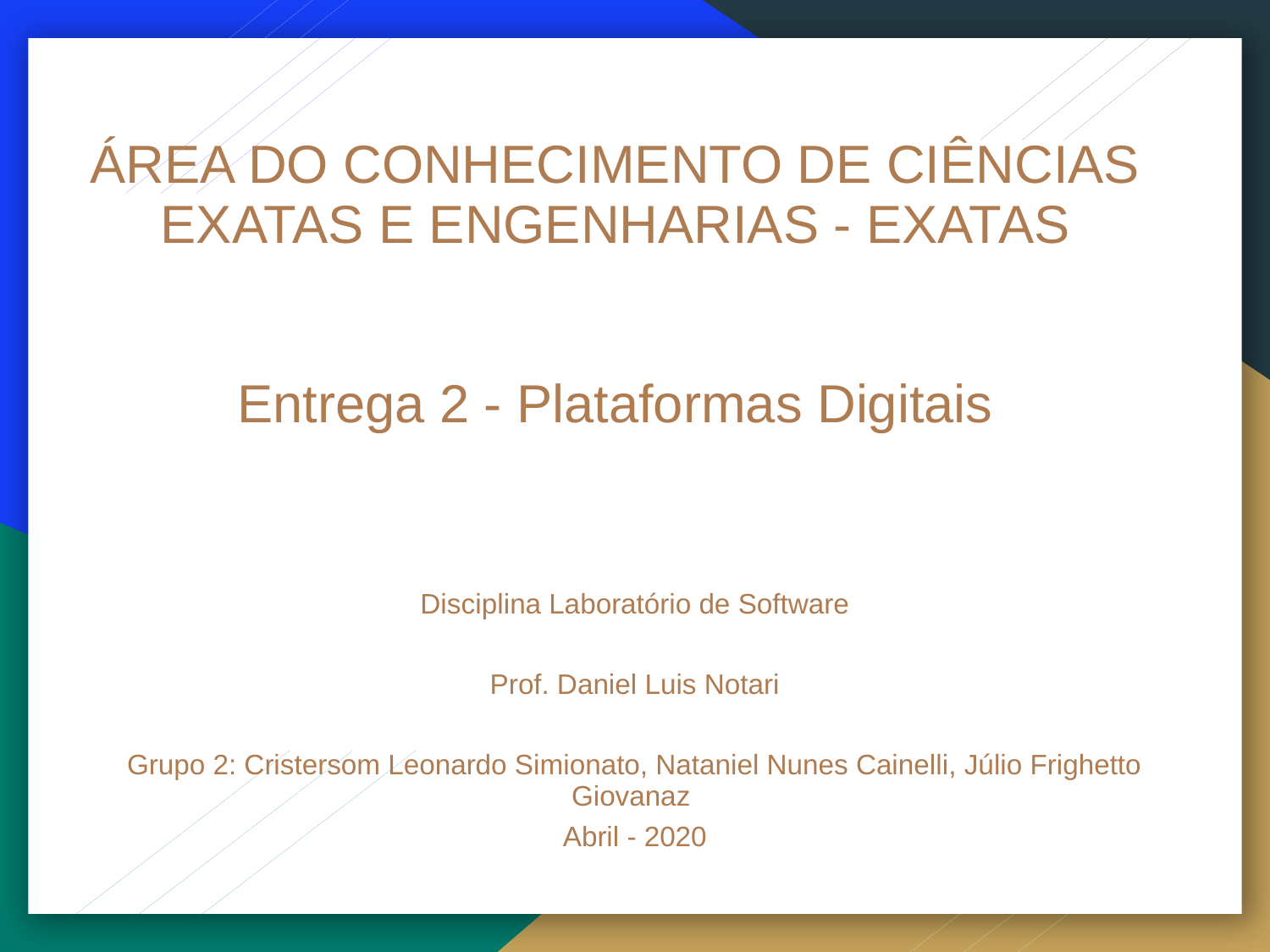

# ÁREA DO CONHECIMENTO DE CIÊNCIAS EXATAS E ENGENHARIAS - EXATAS Entrega 2 - Plataformas Digitais

Disciplina Laboratório de Software

Prof. Daniel Luis Notari

Grupo 2: Cristersom Leonardo Simionato, Nataniel Nunes Cainelli, Júlio Frighetto Giovanaz
Abril - 2020